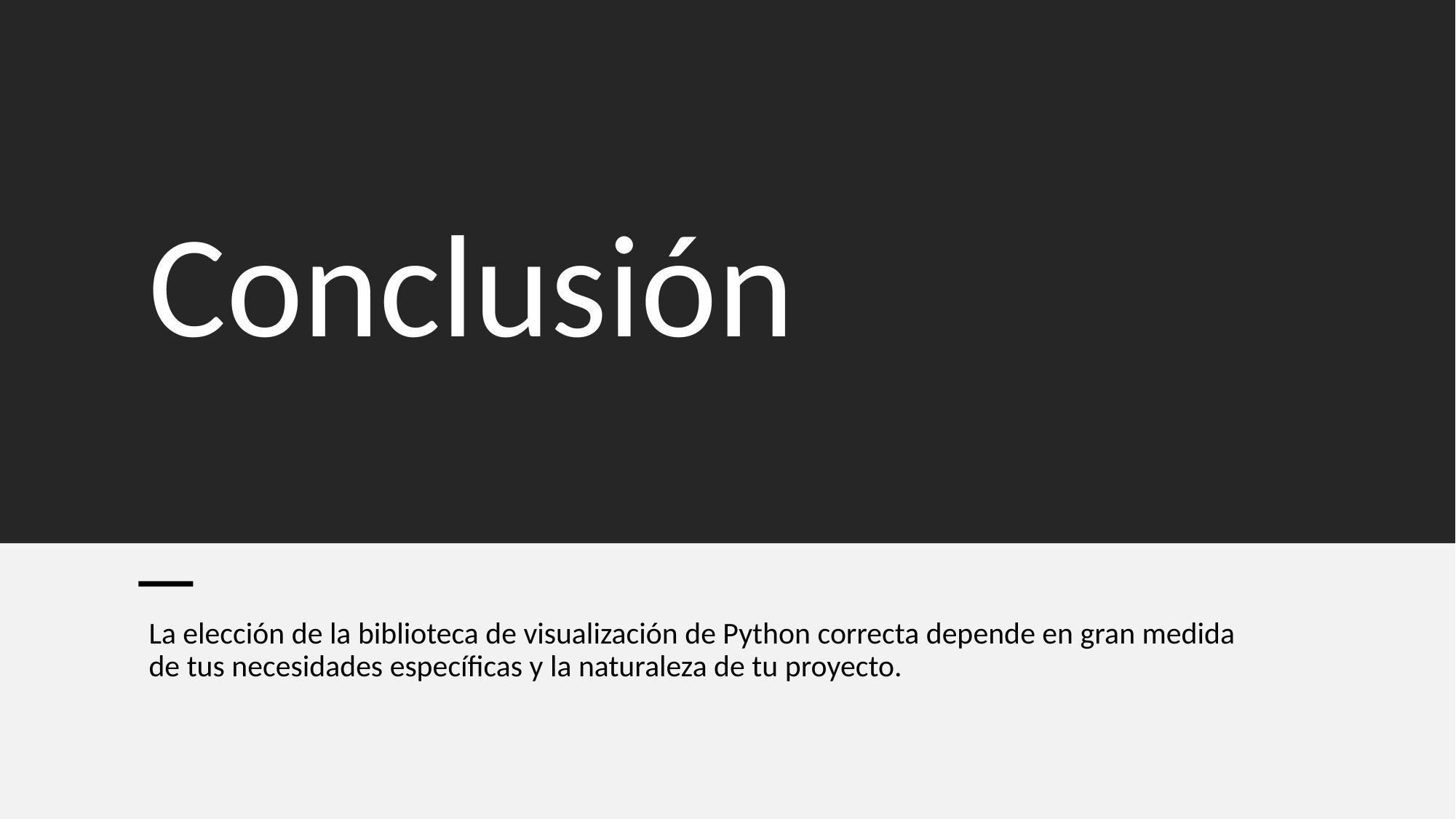

# Conclusión

La elección de la biblioteca de visualización de Python correcta depende en gran medida de tus necesidades específicas y la naturaleza de tu proyecto.